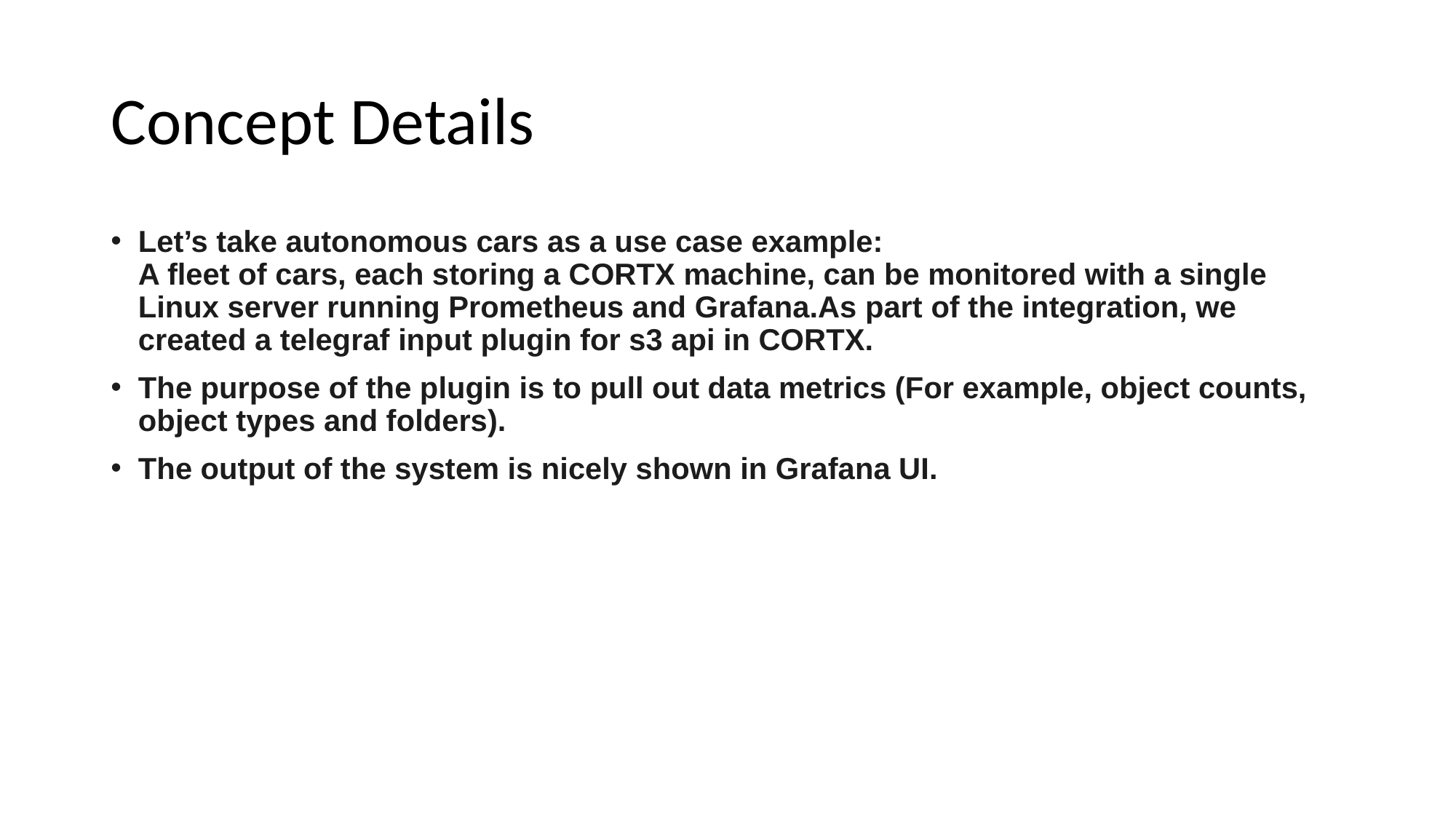

# Concept Details
Let’s take autonomous cars as a use case example:
A fleet of cars, each storing a CORTX machine, can be monitored with a single Linux server running Prometheus and Grafana.As part of the integration, we created a telegraf input plugin for s3 api in CORTX.
The purpose of the plugin is to pull out data metrics (For example, object counts, object types and folders).
The output of the system is nicely shown in Grafana UI.